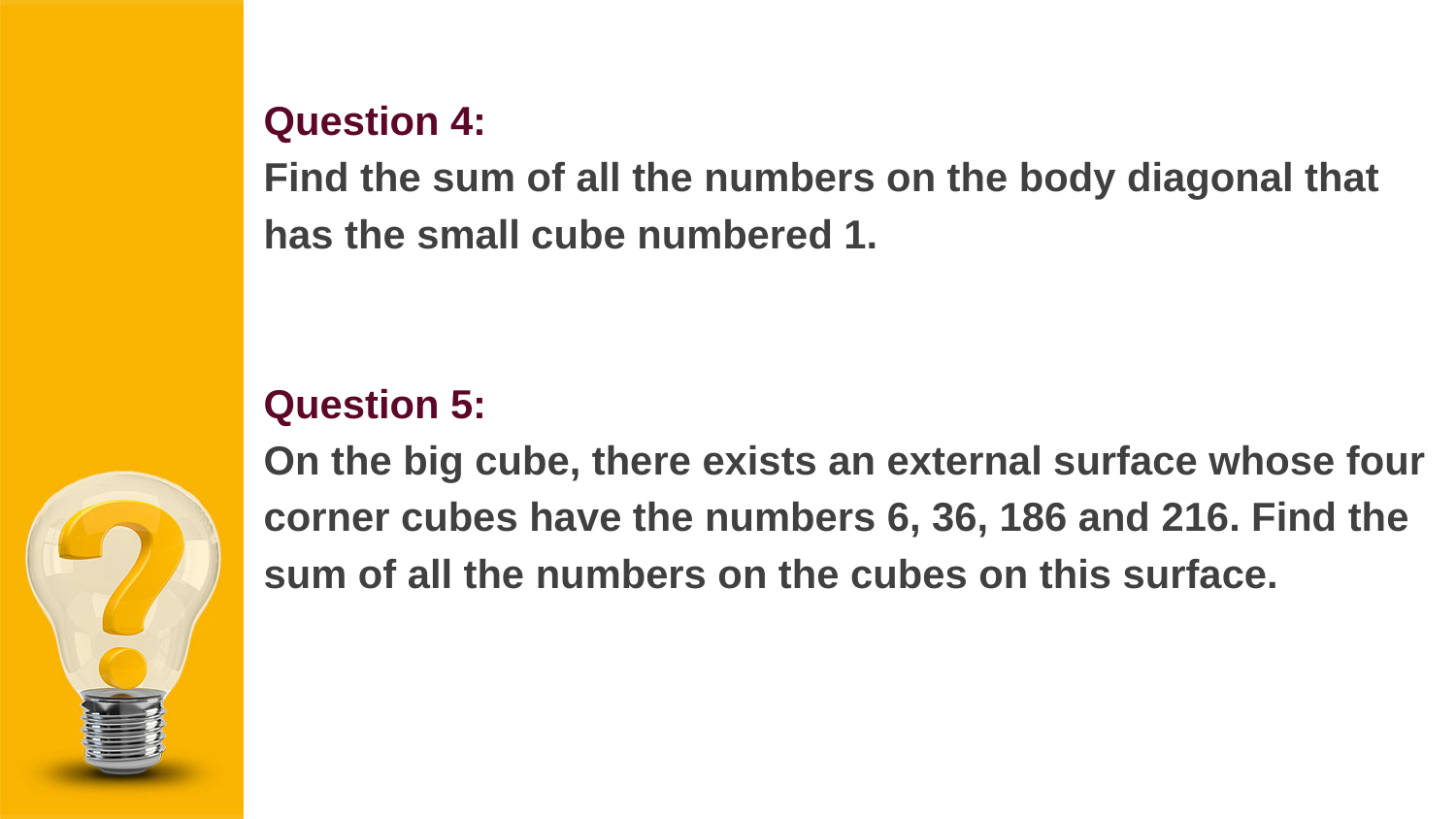

Question 4:
Find the sum of all the numbers on the body diagonal that
has the small cube numbered 1.

Question 5:
On the big cube, there exists an external surface whose four
corner cubes have the numbers 6, 36, 186 and 216. Find the
sum of all the numbers on the cubes on this surface.